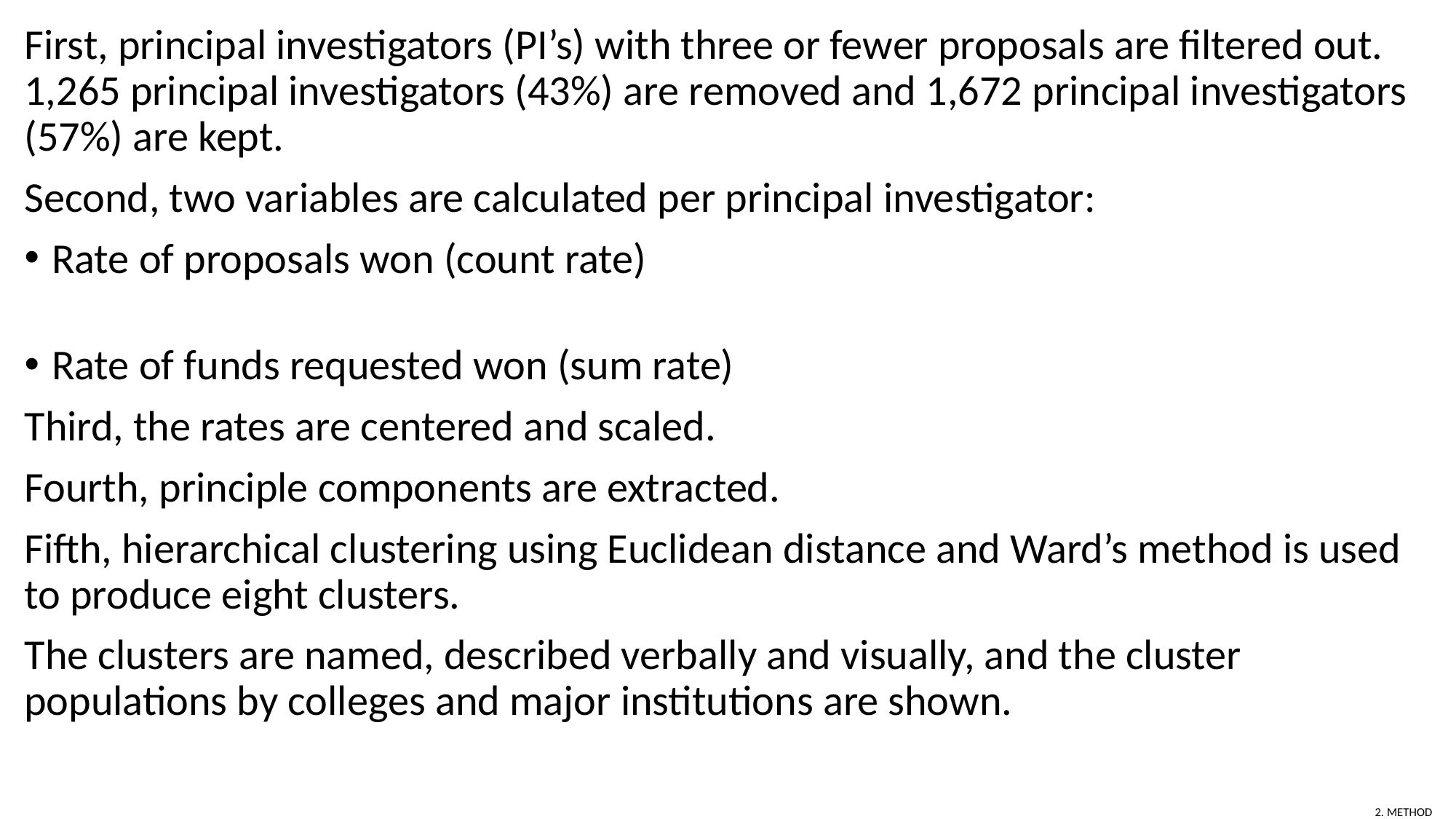

First, principal investigators (PI’s) with three or fewer proposals are filtered out. 1,265 principal investigators (43%) are removed and 1,672 principal investigators (57%) are kept.
Second, two variables are calculated per principal investigator:
Rate of proposals won (count rate)
Rate of funds requested won (sum rate)
Third, the rates are centered and scaled.
Fourth, principle components are extracted.
Fifth, hierarchical clustering using Euclidean distance and Ward’s method is used to produce eight clusters.
The clusters are named, described verbally and visually, and the cluster populations by colleges and major institutions are shown.
# 2. METHOD